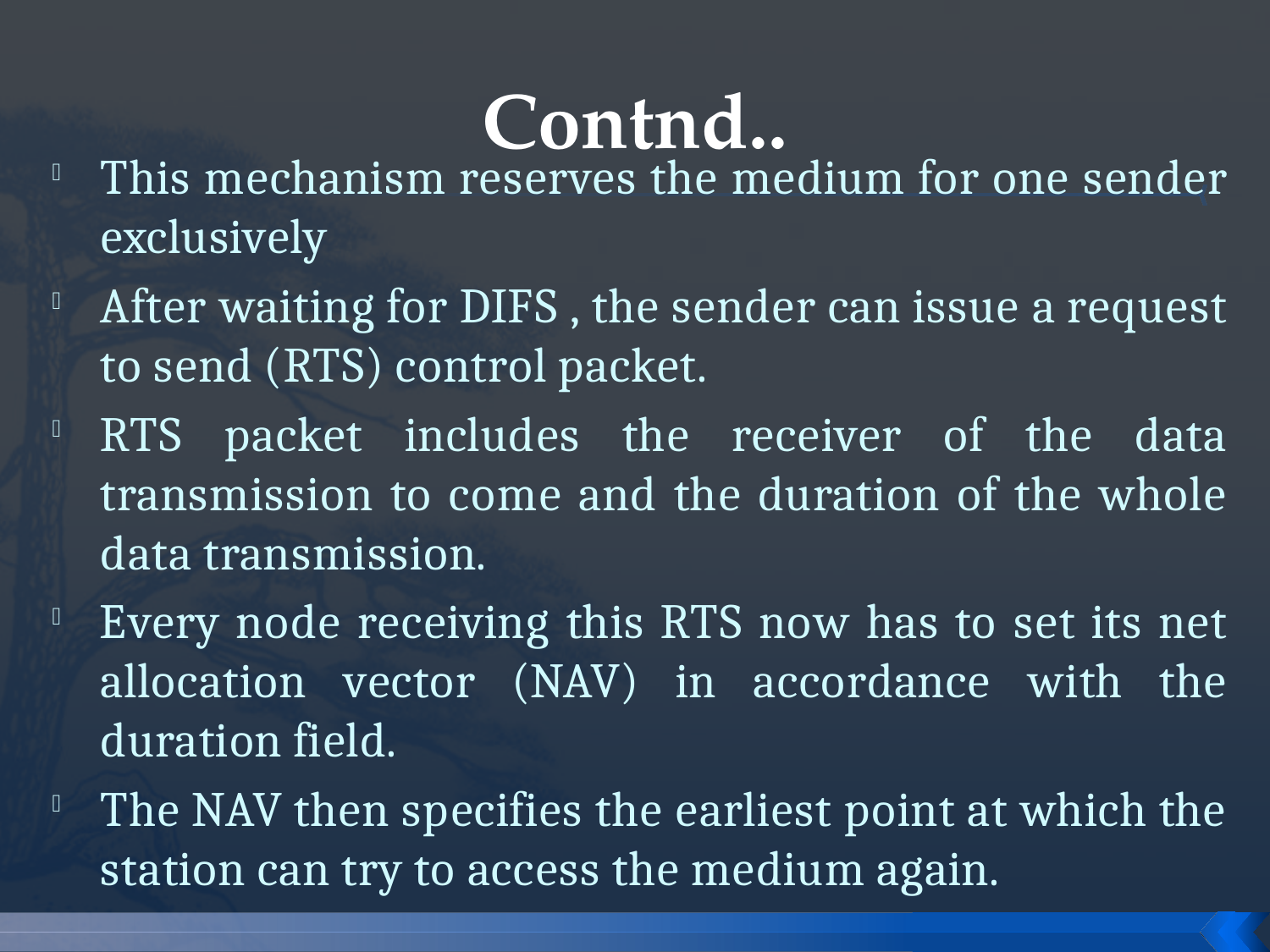

# Contnd..
This mechanism reserves the medium for one sender exclusively
After waiting for DIFS , the sender can issue a request to send (RTS) control packet.
RTS packet includes the receiver of the data transmission to come and the duration of the whole data transmission.
Every node receiving this RTS now has to set its net allocation vector (NAV) in accordance with the duration field.
The NAV then specifies the earliest point at which the station can try to access the medium again.